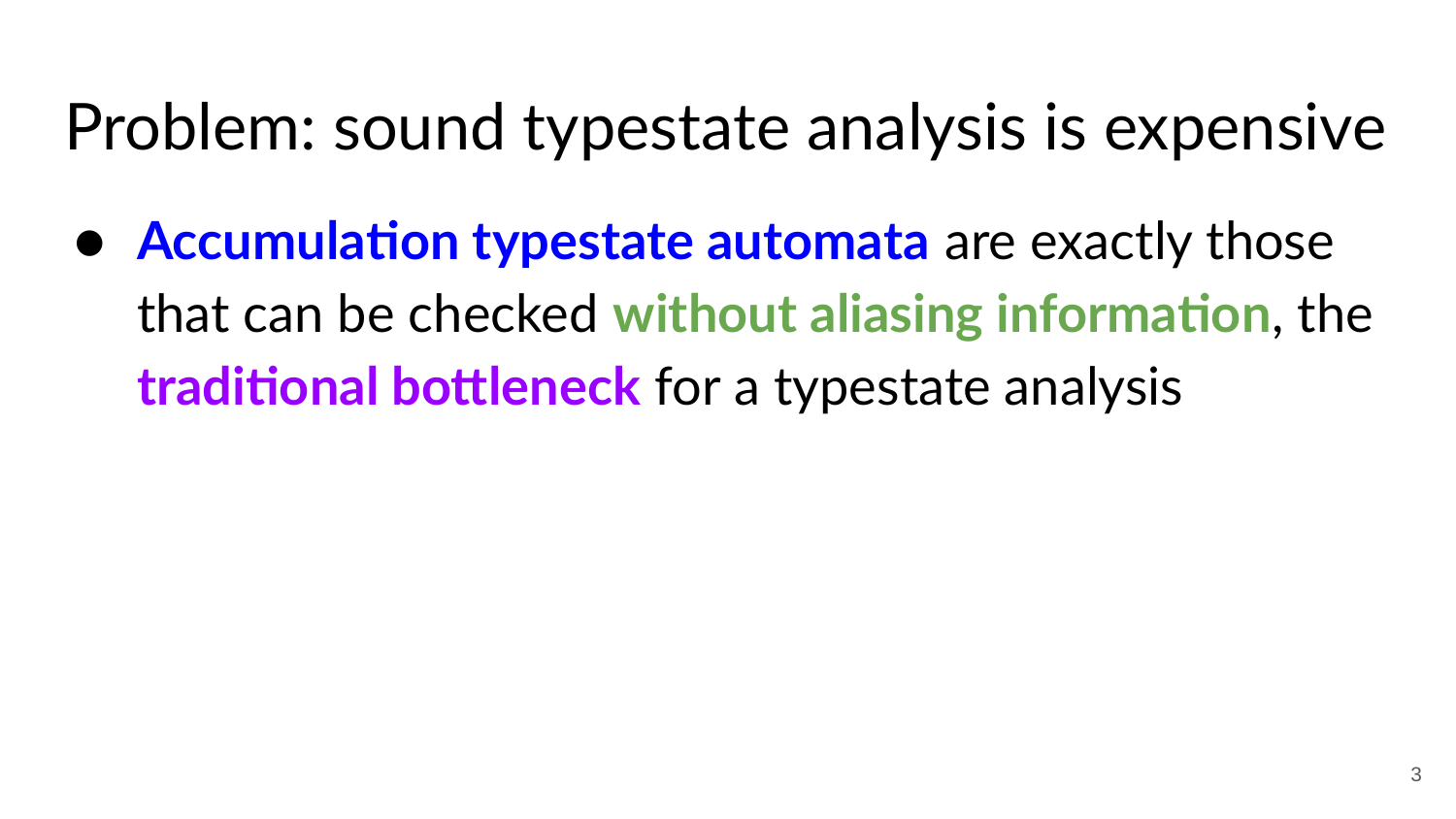

# Problem: sound typestate analysis is expensive
Accumulation typestate automata are exactly those that can be checked without aliasing information, the traditional bottleneck for a typestate analysis

3